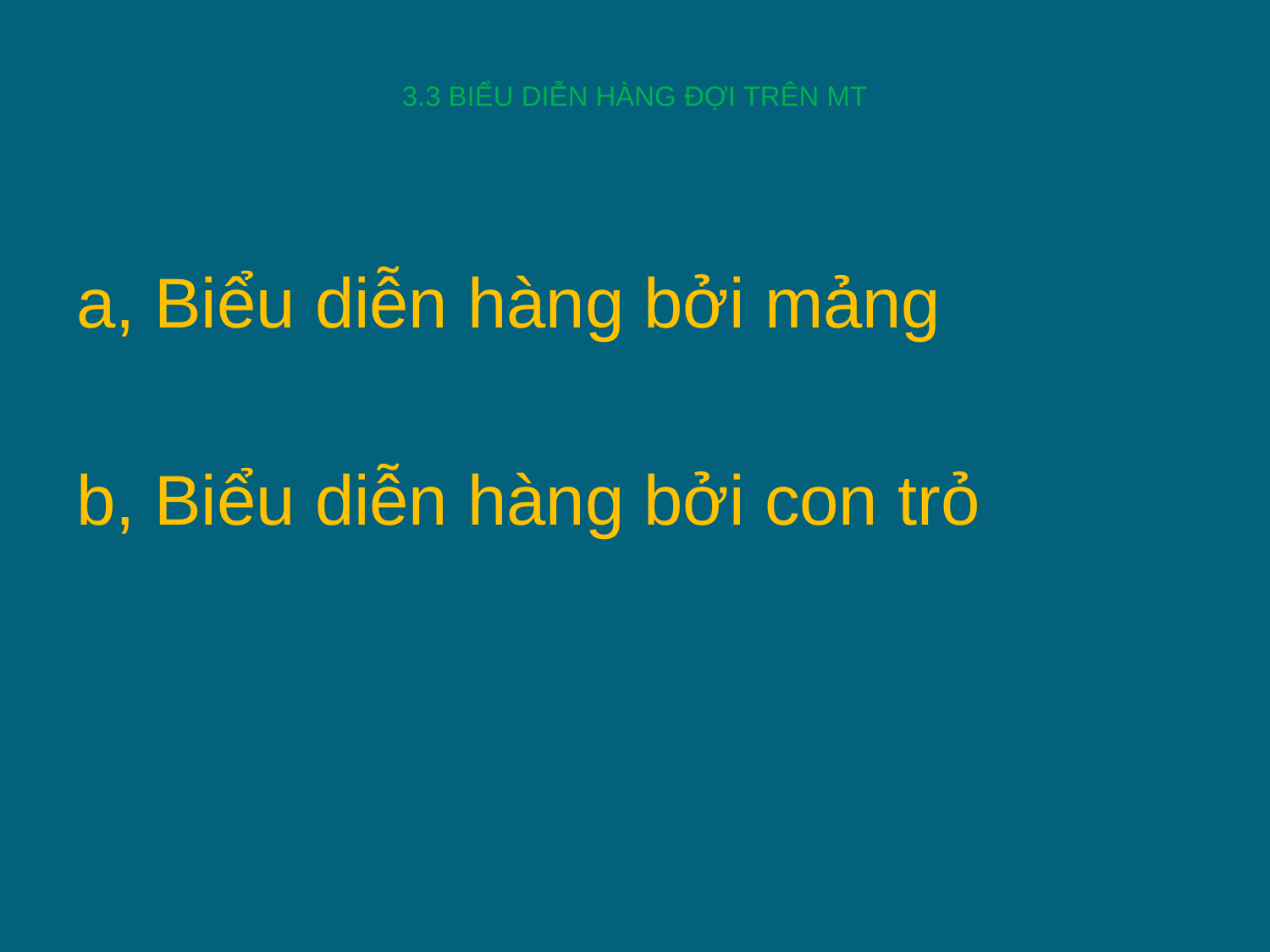

# 3.3 BIỂU DIỄN HÀNG ĐỢI TRÊN MT

a, Biểu diễn hàng bởi mảng

b, Biểu diễn hàng bởi con trỏ